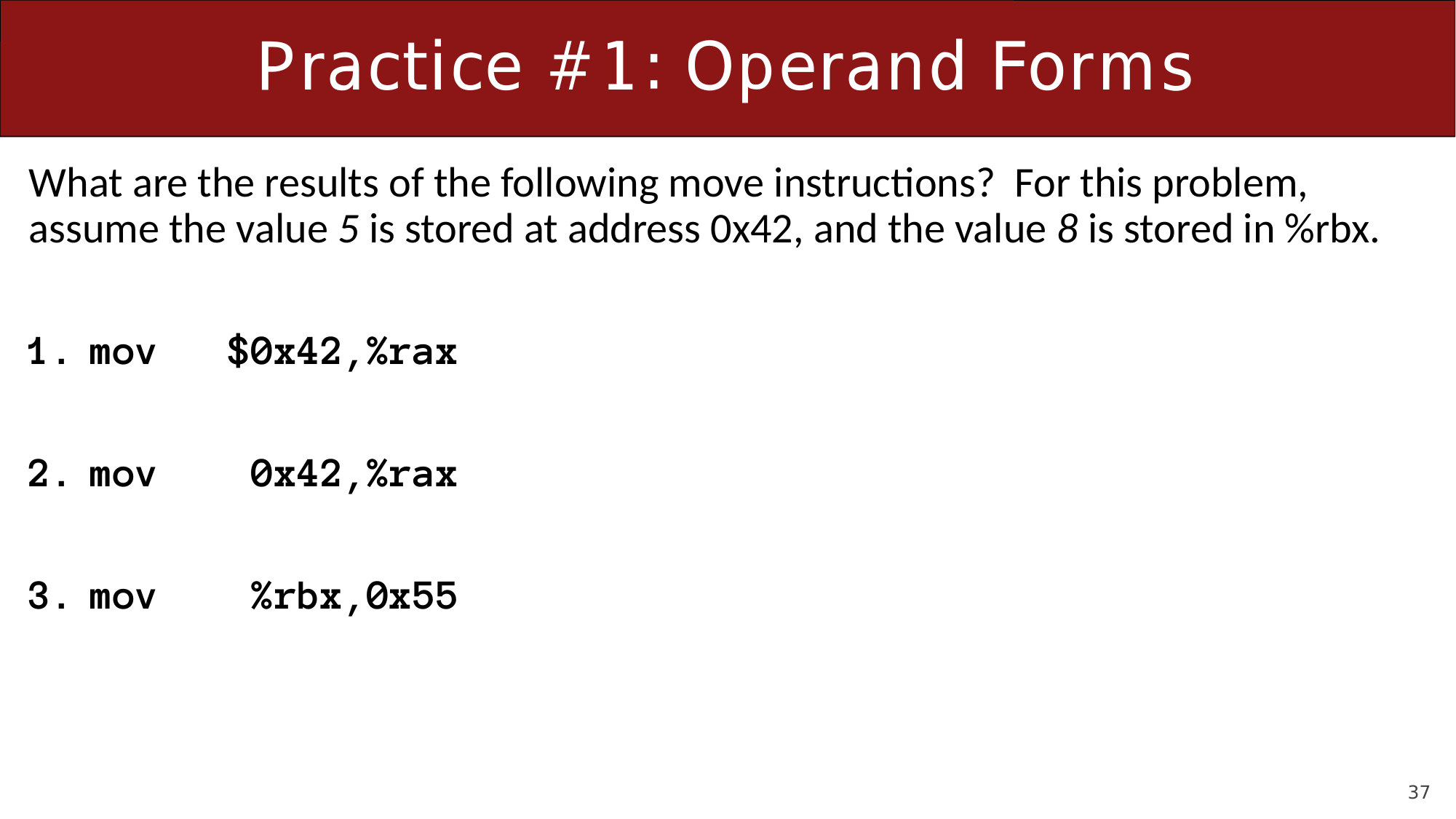

# Practice #1: Operand Forms
What are the results of the following move instructions?  For this problem, assume the value 5 is stored at address 0x42, and the value 8 is stored in %rbx.

mov   $0x42,%rax

mov    0x42,%rax

mov    %rbx,0x55